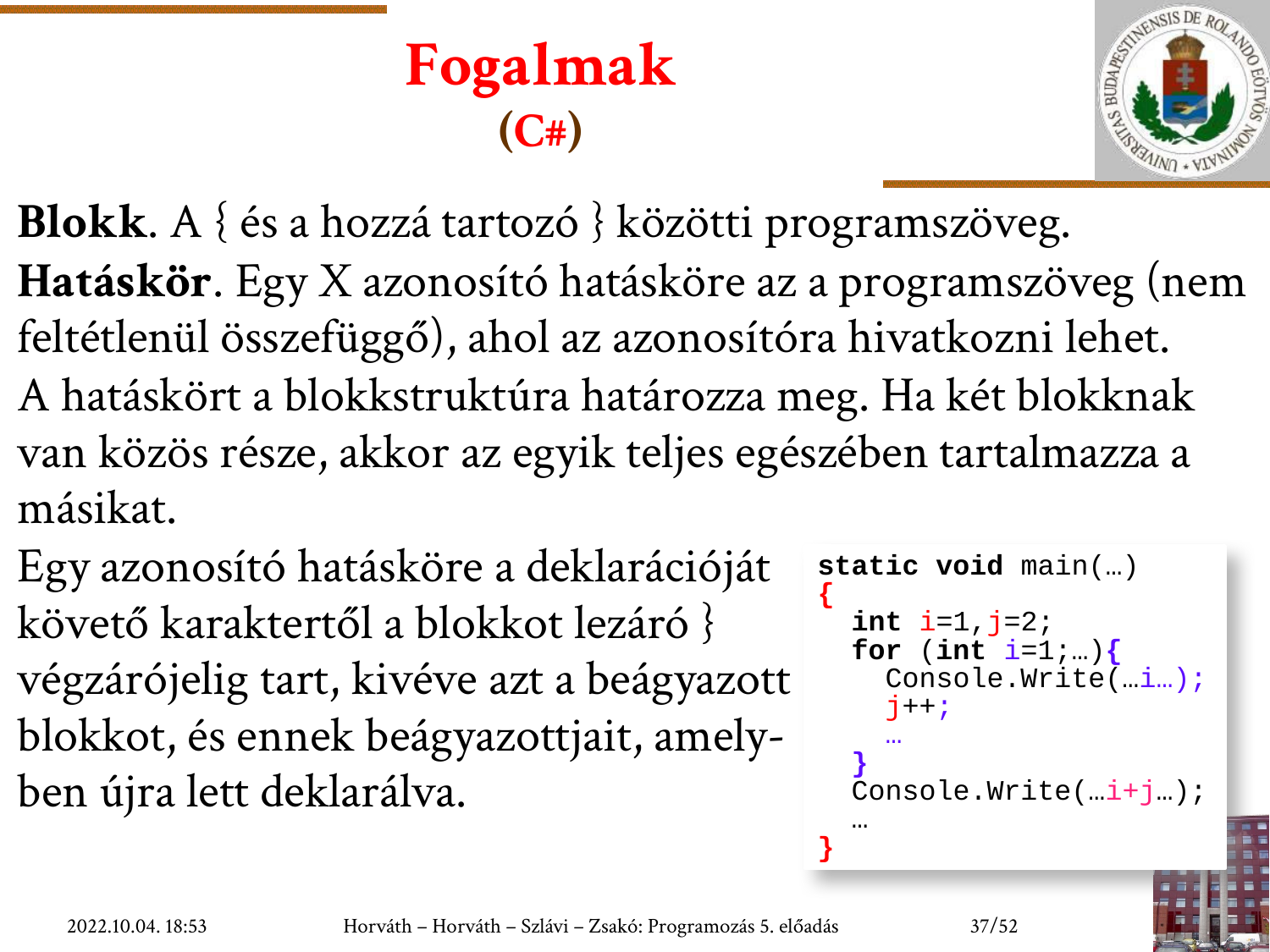

Fogalmak
(C#)
Blokk. A { és a hozzá tartozó } közötti programszöveg.
Hatáskör. Egy X azonosító hatásköre az a programszöveg (nem feltétlenül összefüggő), ahol az azonosítóra hivatkozni lehet.
A hatáskört a blokkstruktúra határozza meg. Ha két blokknak van közös része, akkor az egyik teljes egészében tartalmazza a másikat.
Egy azonosító hatásköre a deklarációját
követő karaktertől a blokkot lezáró }
végzárójelig tart, kivéve azt a beágyazott
blokkot, és ennek beágyazottjait, amely-
ben újra lett deklarálva.

static void main(…)
{
  int i=1,j=2;
  for (int i=1;…){
    Console.Write(…i…);
    j++;
    …
  }
  Console.Write(…i+j…);
  …
}
2022.10.04. 18:53
Horváth – Horváth – Szlávi – Zsakó: Programozás 5. előadás
37/52